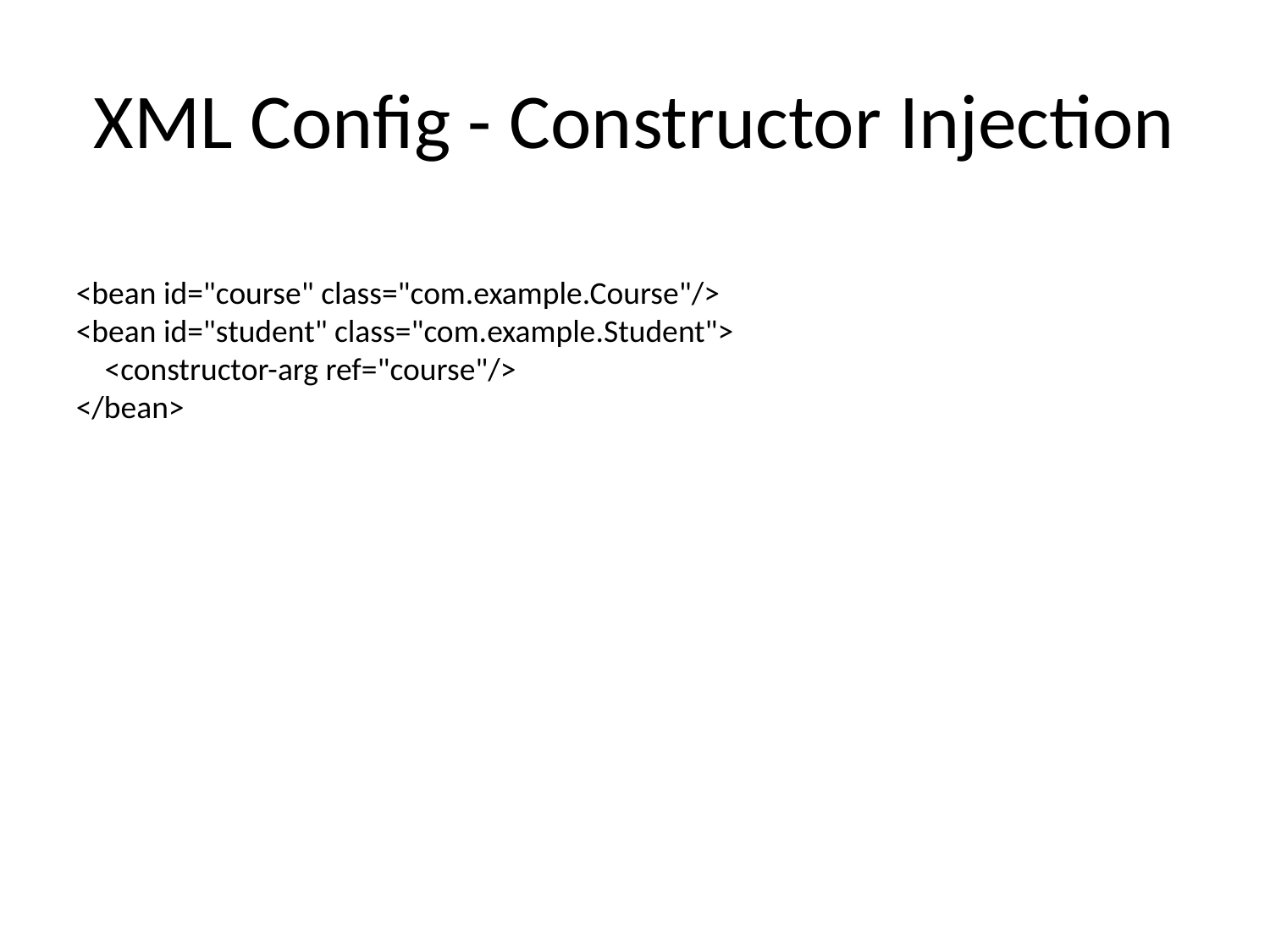

# XML Config - Constructor Injection

<bean id="course" class="com.example.Course"/>
<bean id="student" class="com.example.Student">
    <constructor-arg ref="course"/>
</bean>